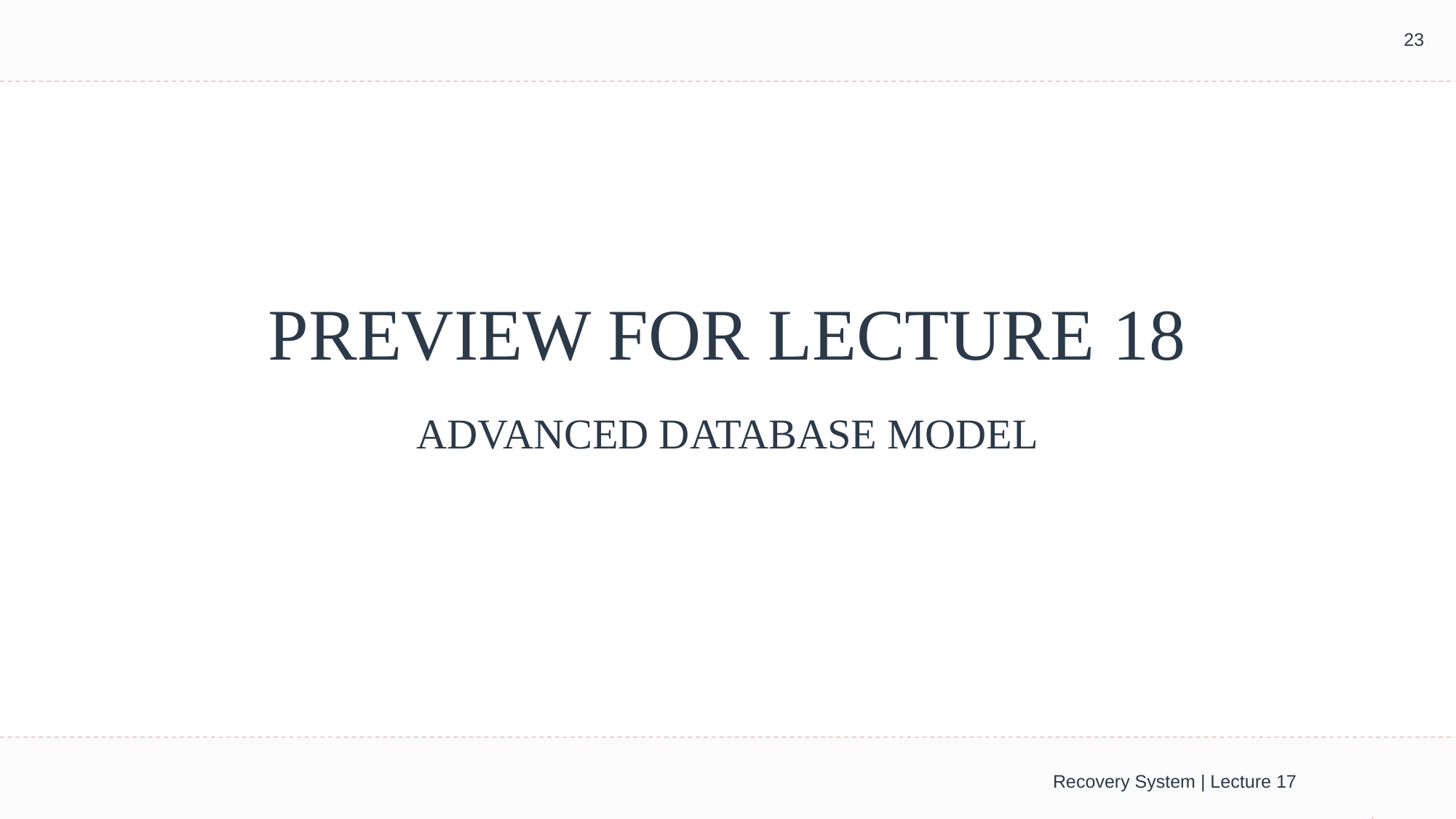

23
# PREVIEW FOR LECTURE 18

ADVANCED DATABASE MODEL
Recovery System | Lecture 17